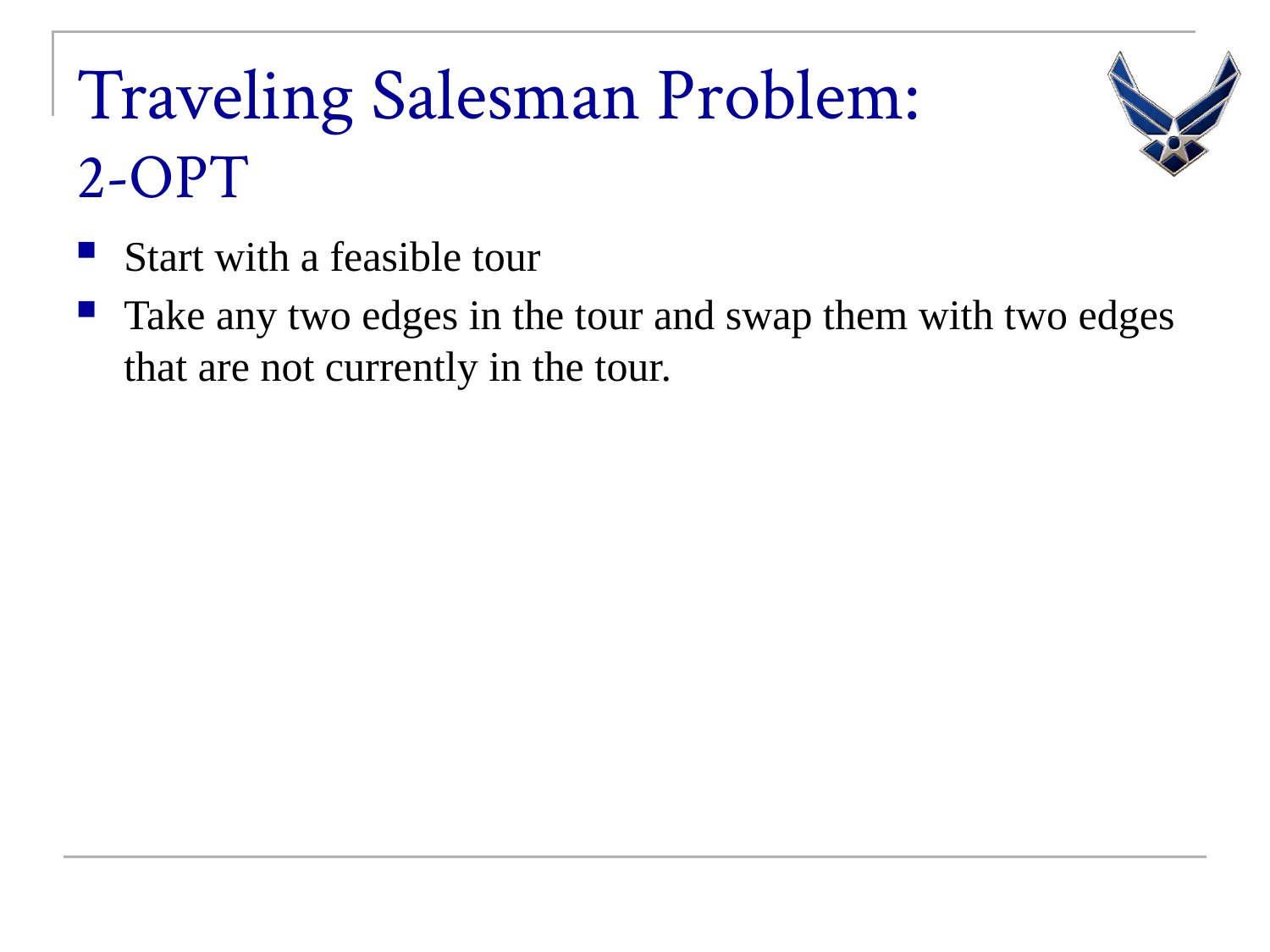

# Traveling Salesman Problem: 2-OPT
Start with a feasible tour
Take any two edges in the tour and swap them with two edges that are not currently in the tour.